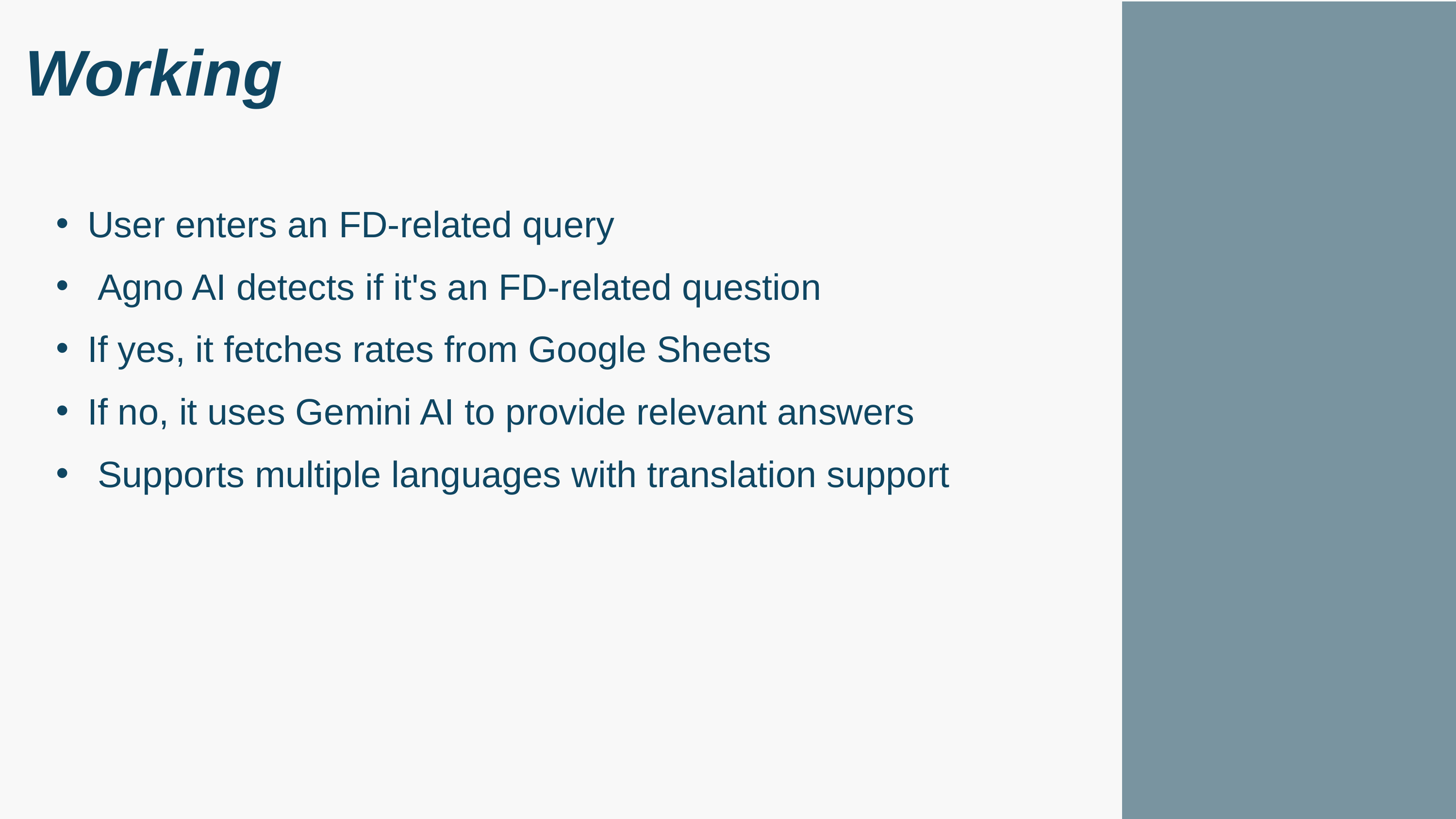

Working

User enters an FD-related query
 Agno AI detects if it's an FD-related question
If yes, it fetches rates from Google Sheets
If no, it uses Gemini AI to provide relevant answers
 Supports multiple languages with translation support